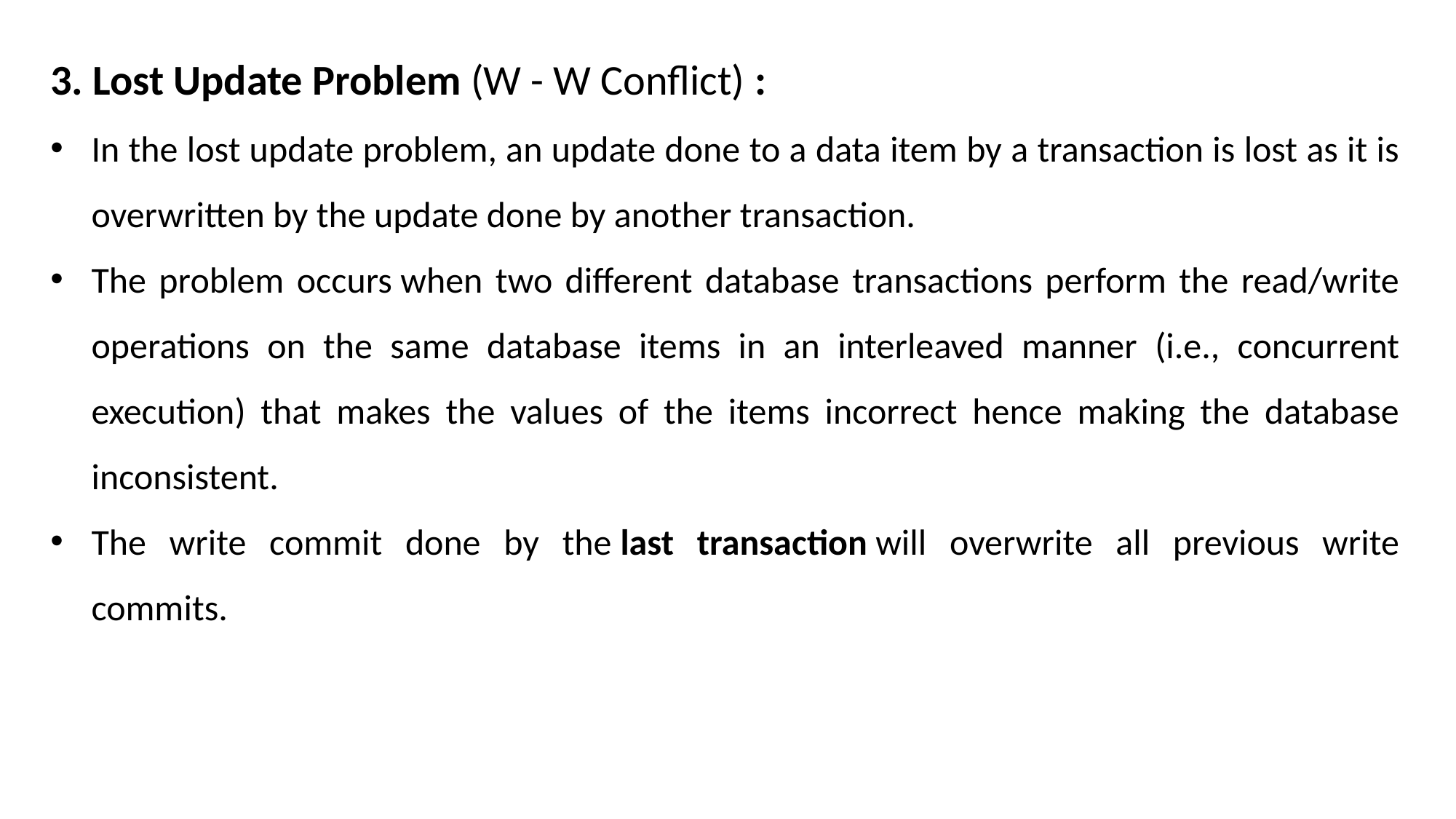

3. Lost Update Problem (W - W Conflict) :
In the lost update problem, an update done to a data item by a transaction is lost as it is overwritten by the update done by another transaction.
The problem occurs when two different database transactions perform the read/write operations on the same database items in an interleaved manner (i.e., concurrent execution) that makes the values of the items incorrect hence making the database inconsistent.
The write commit done by the last transaction will overwrite all previous write commits.